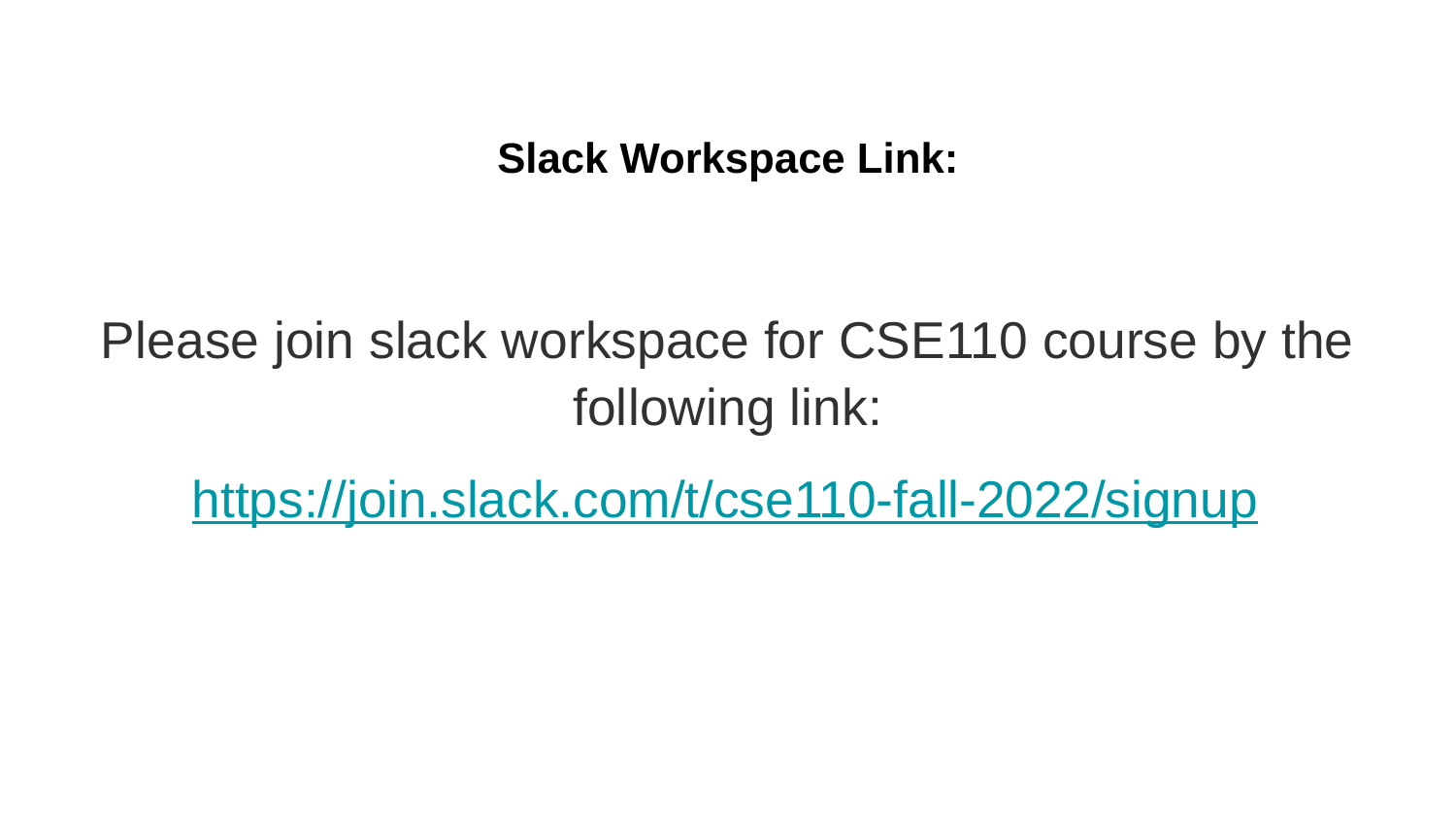

# Slack Workspace Link:
Please join slack workspace for CSE110 course by the following link:
https://join.slack.com/t/cse110-fall-2022/signup